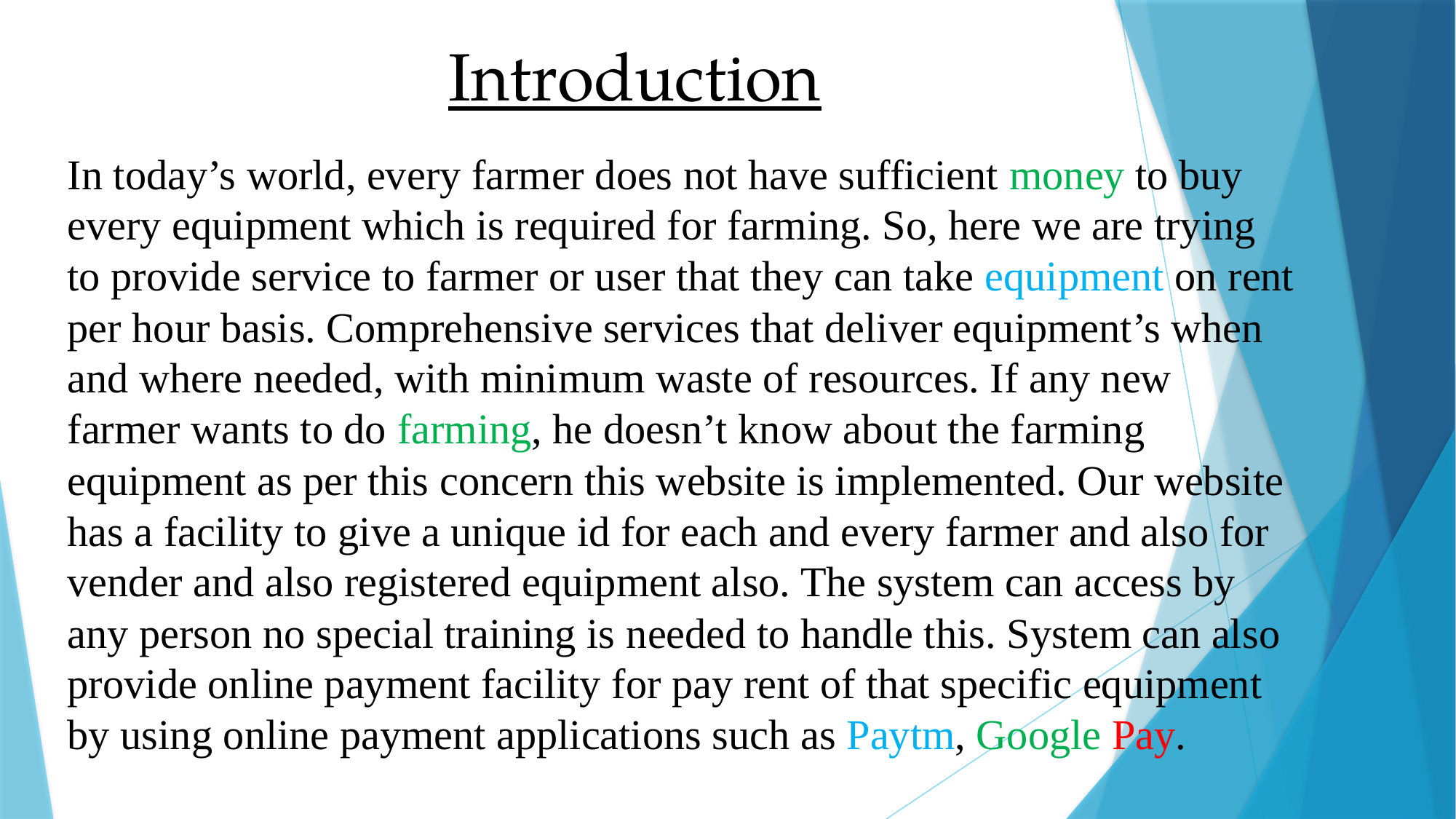

Introduction
In today’s world, every farmer does not have sufficient money to buy every equipment which is required for farming. So, here we are trying to provide service to farmer or user that they can take equipment on rent per hour basis. Comprehensive services that deliver equipment’s when and where needed, with minimum waste of resources. If any new farmer wants to do farming, he doesn’t know about the farming equipment as per this concern this website is implemented. Our website has a facility to give a unique id for each and every farmer and also for vender and also registered equipment also. The system can access by any person no special training is needed to handle this. System can also provide online payment facility for pay rent of that specific equipment by using online payment applications such as Paytm, Google Pay.